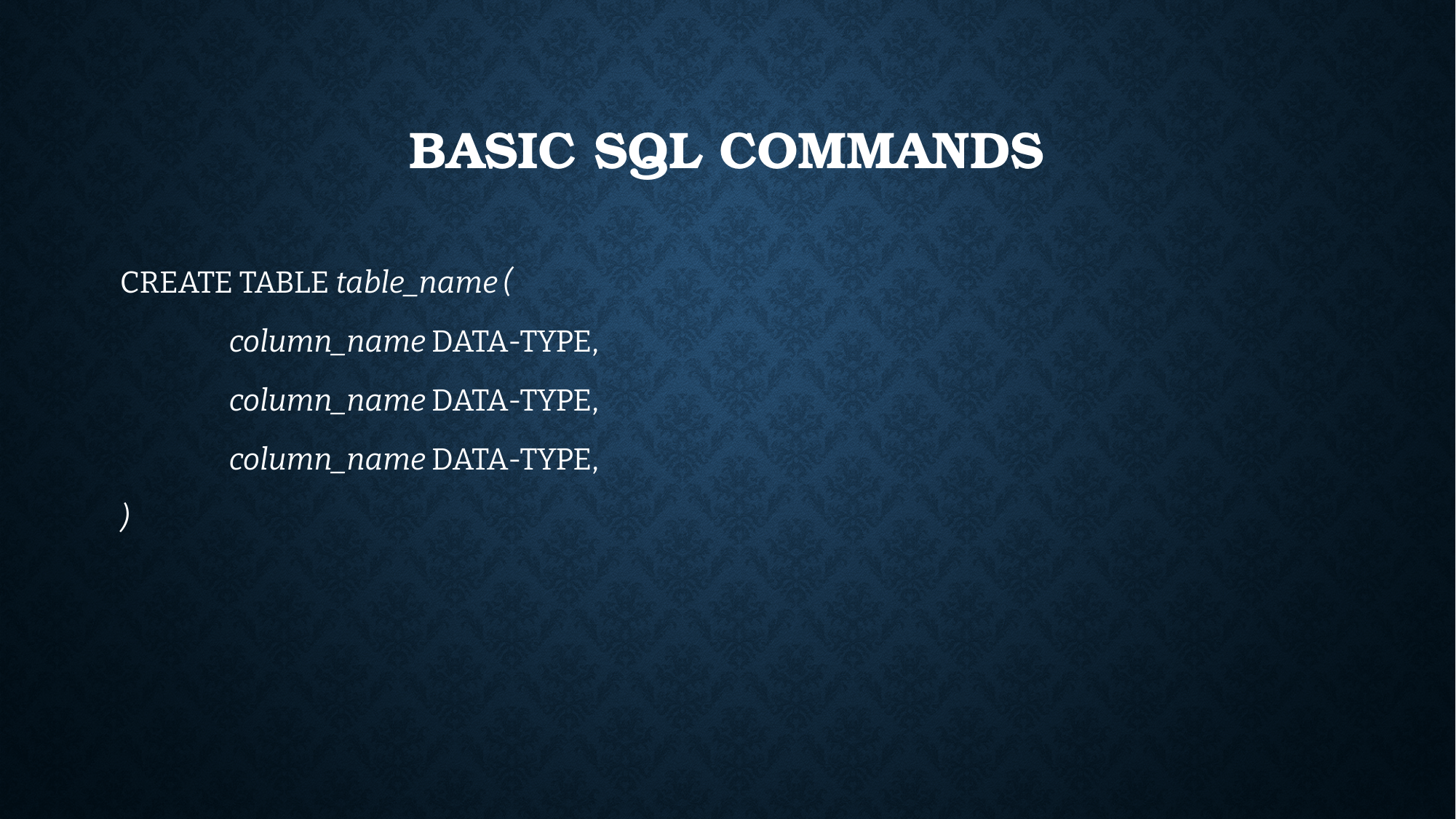

# Basic SQL COMMANDS
CREATE TABLE table_name (
	column_name DATA-TYPE,
	column_name DATA-TYPE,
	column_name DATA-TYPE,
)